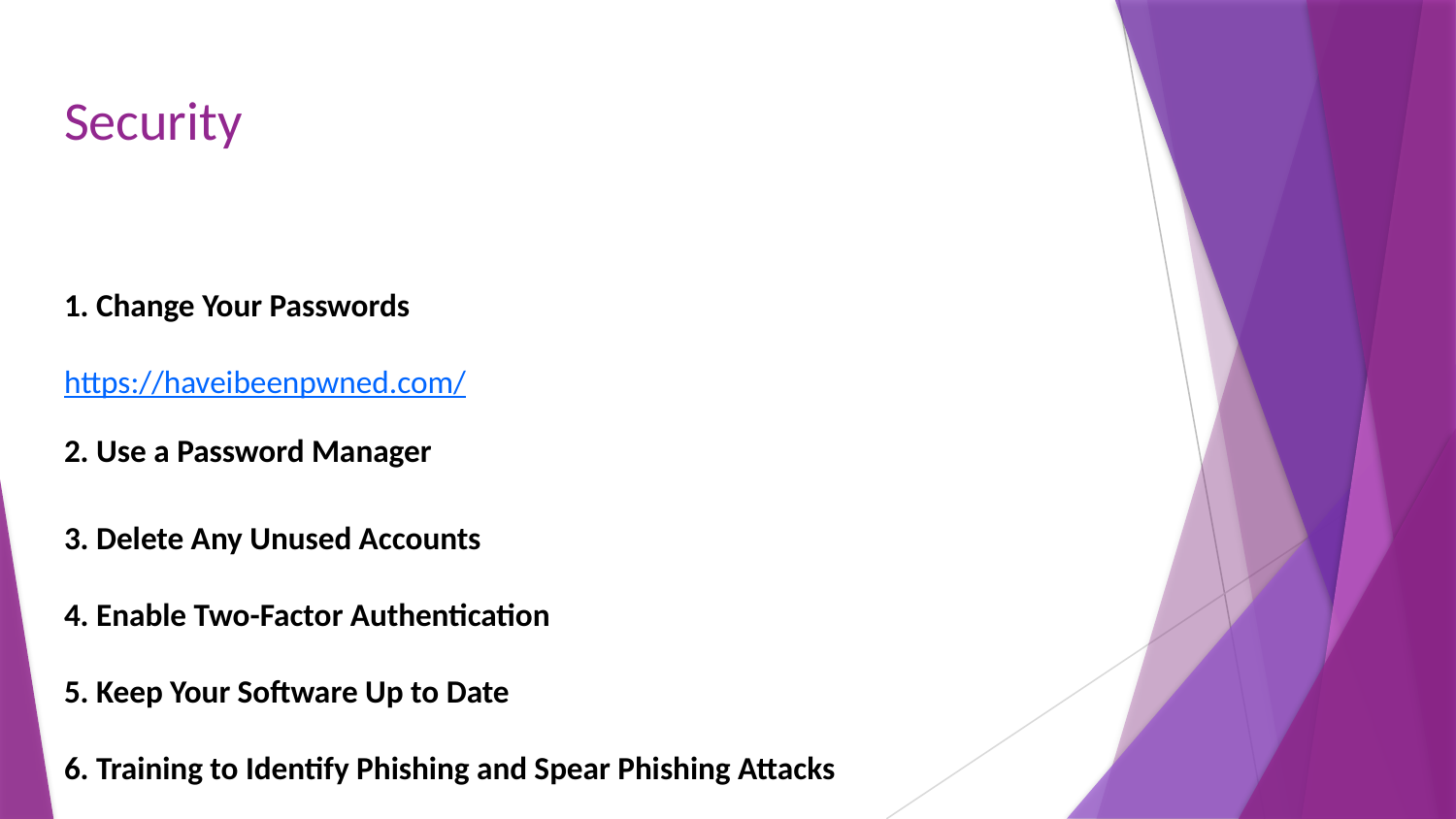

# Security
1. Change Your Passwords
https://haveibeenpwned.com/
2. Use a Password Manager
3. Delete Any Unused Accounts
4. Enable Two-Factor Authentication
5. Keep Your Software Up to Date
6. Training to Identify Phishing and Spear Phishing Attacks